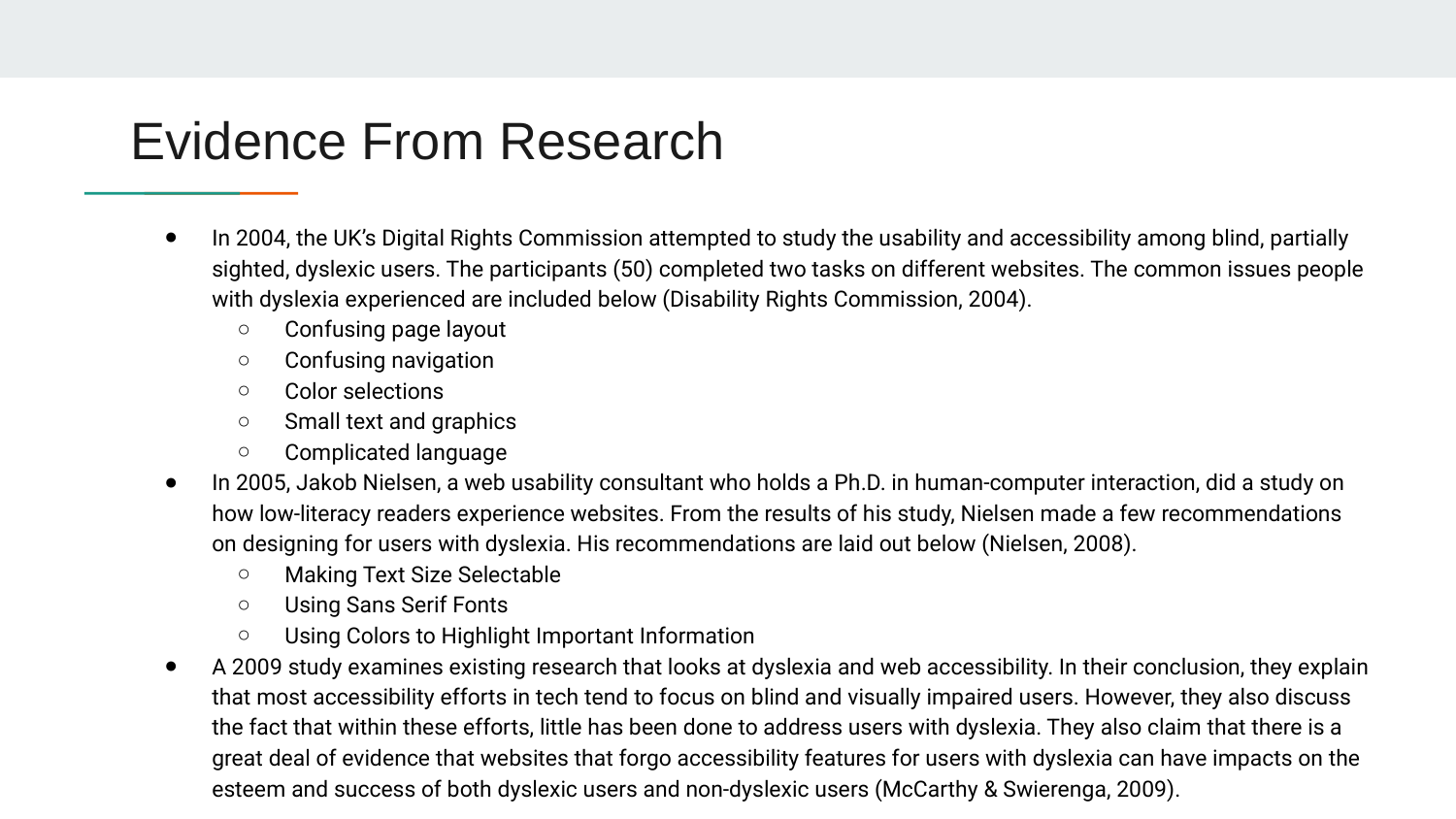

# Evidence From Research
In 2004, the UK’s Digital Rights Commission attempted to study the usability and accessibility among blind, partially sighted, dyslexic users. The participants (50) completed two tasks on different websites. The common issues people with dyslexia experienced are included below (Disability Rights Commission, 2004).
Confusing page layout
Confusing navigation
Color selections
Small text and graphics
Complicated language
In 2005, Jakob Nielsen, a web usability consultant who holds a Ph.D. in human-computer interaction, did a study on how low-literacy readers experience websites. From the results of his study, Nielsen made a few recommendations on designing for users with dyslexia. His recommendations are laid out below (Nielsen, 2008).
Making Text Size Selectable
Using Sans Serif Fonts
Using Colors to Highlight Important Information
A 2009 study examines existing research that looks at dyslexia and web accessibility. In their conclusion, they explain that most accessibility efforts in tech tend to focus on blind and visually impaired users. However, they also discuss the fact that within these efforts, little has been done to address users with dyslexia. They also claim that there is a great deal of evidence that websites that forgo accessibility features for users with dyslexia can have impacts on the esteem and success of both dyslexic users and non-dyslexic users (McCarthy & Swierenga, 2009).